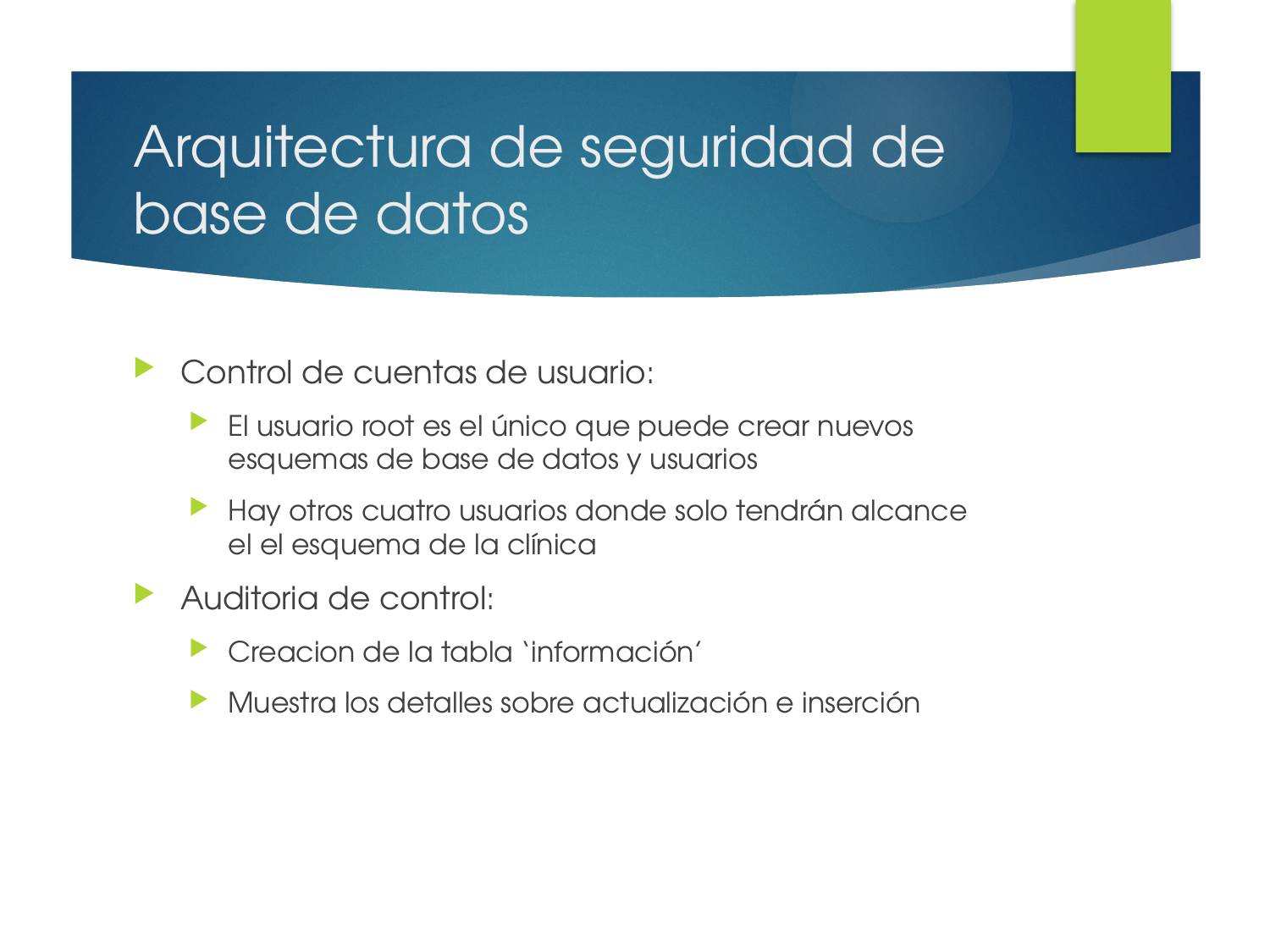

# Arquitectura de seguridad de base de datos
Control de cuentas de usuario:
El usuario root es el único que puede crear nuevos esquemas de base de datos y usuarios
Hay otros cuatro usuarios donde solo tendrán alcance el el esquema de la clínica
Auditoria de control:
Creacion de la tabla ‘información’
Muestra los detalles sobre actualización e inserción